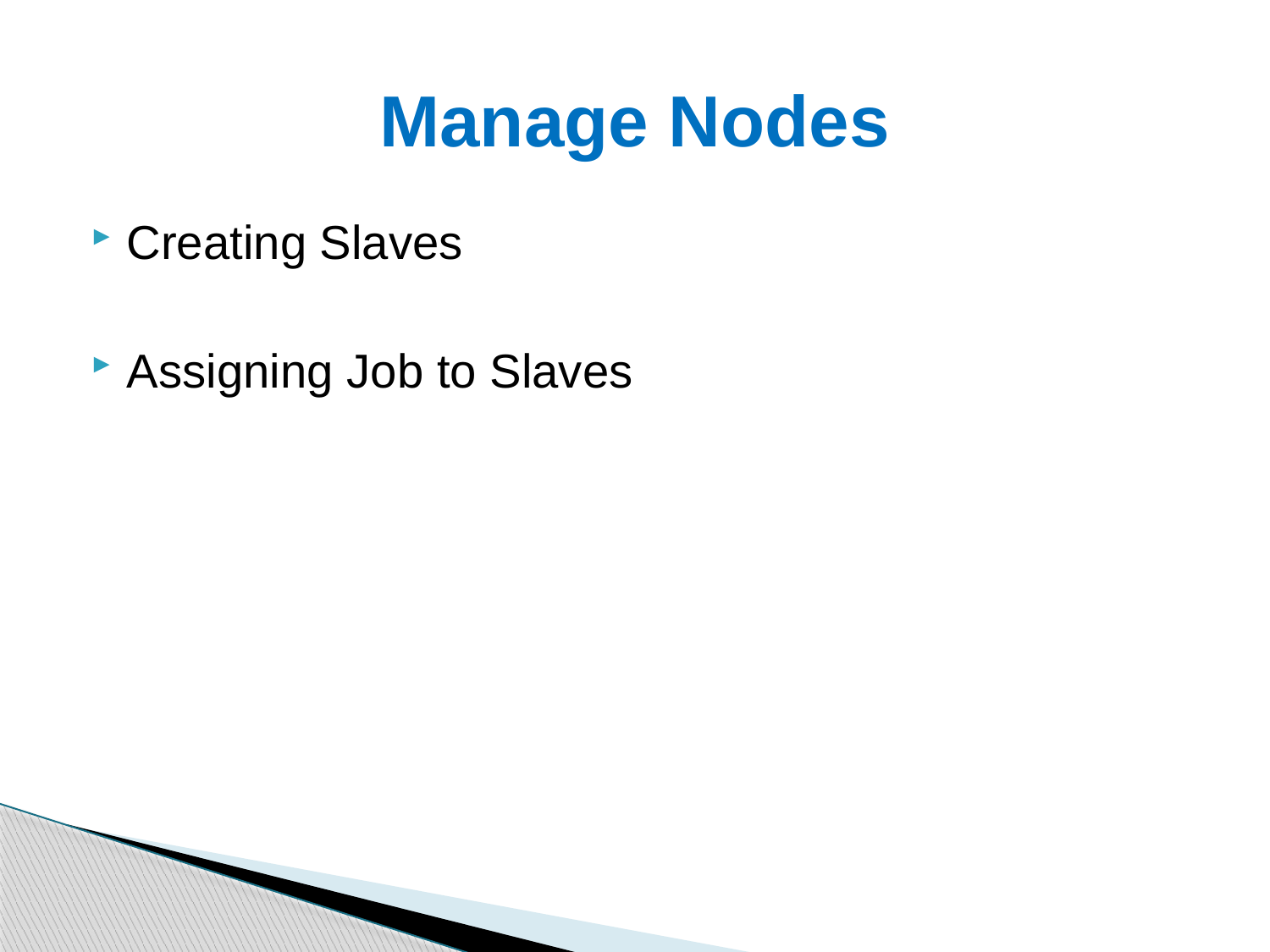

# Manage Nodes
Creating Slaves

Assigning Job to Slaves